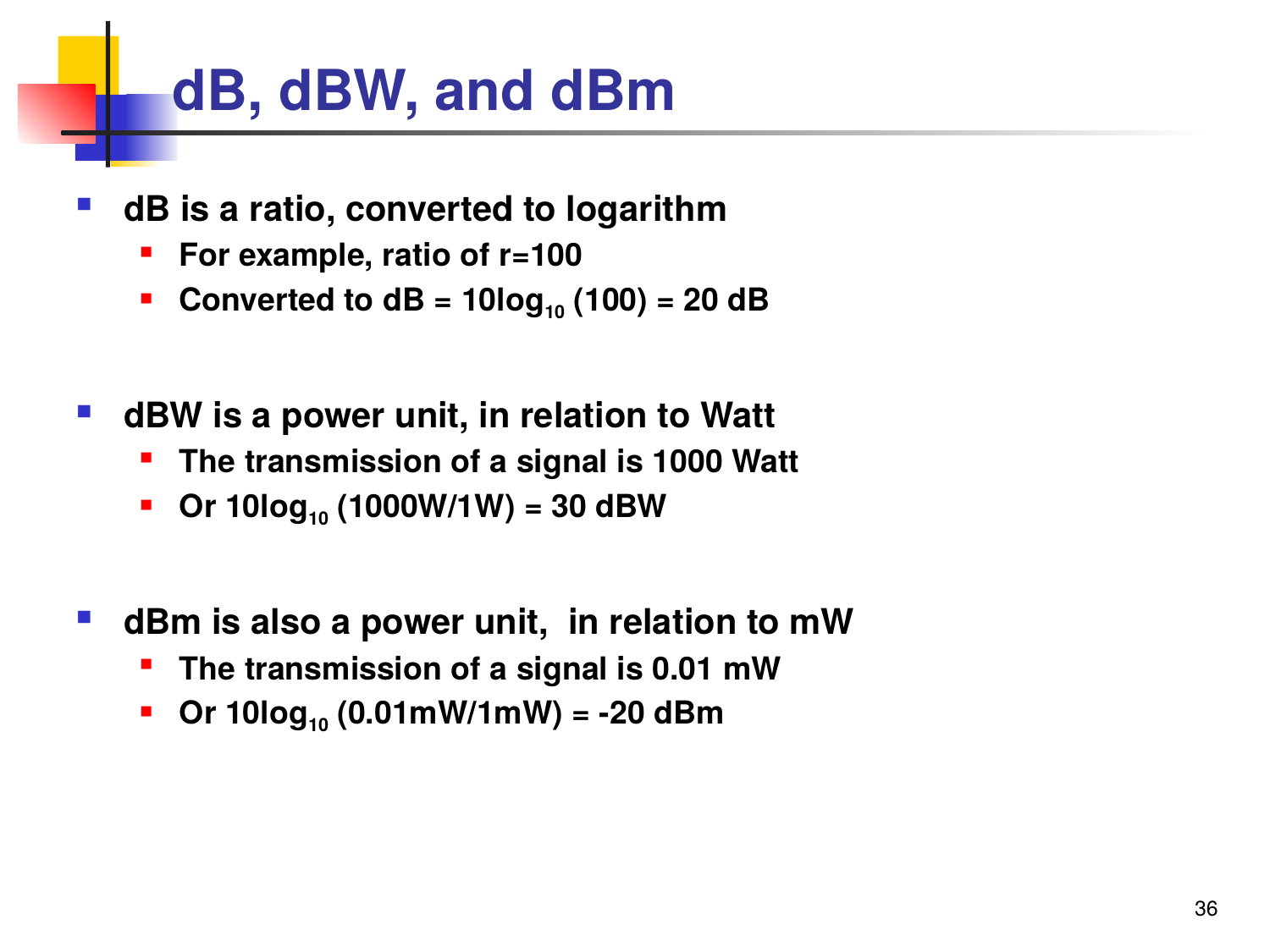

# dB, dBW, and dBm
dB is a ratio, converted to logarithm
For example, ratio of r=100
Converted to dB = 10log10 (100) = 20 dB

dBW is a power unit, in relation to Watt
The transmission of a signal is 1000 Watt
Or 10log10 (1000W/1W) = 30 dBW

dBm is also a power unit,  in relation to mW
The transmission of a signal is 0.01 mW
Or 10log10 (0.01mW/1mW) = -20 dBm
36